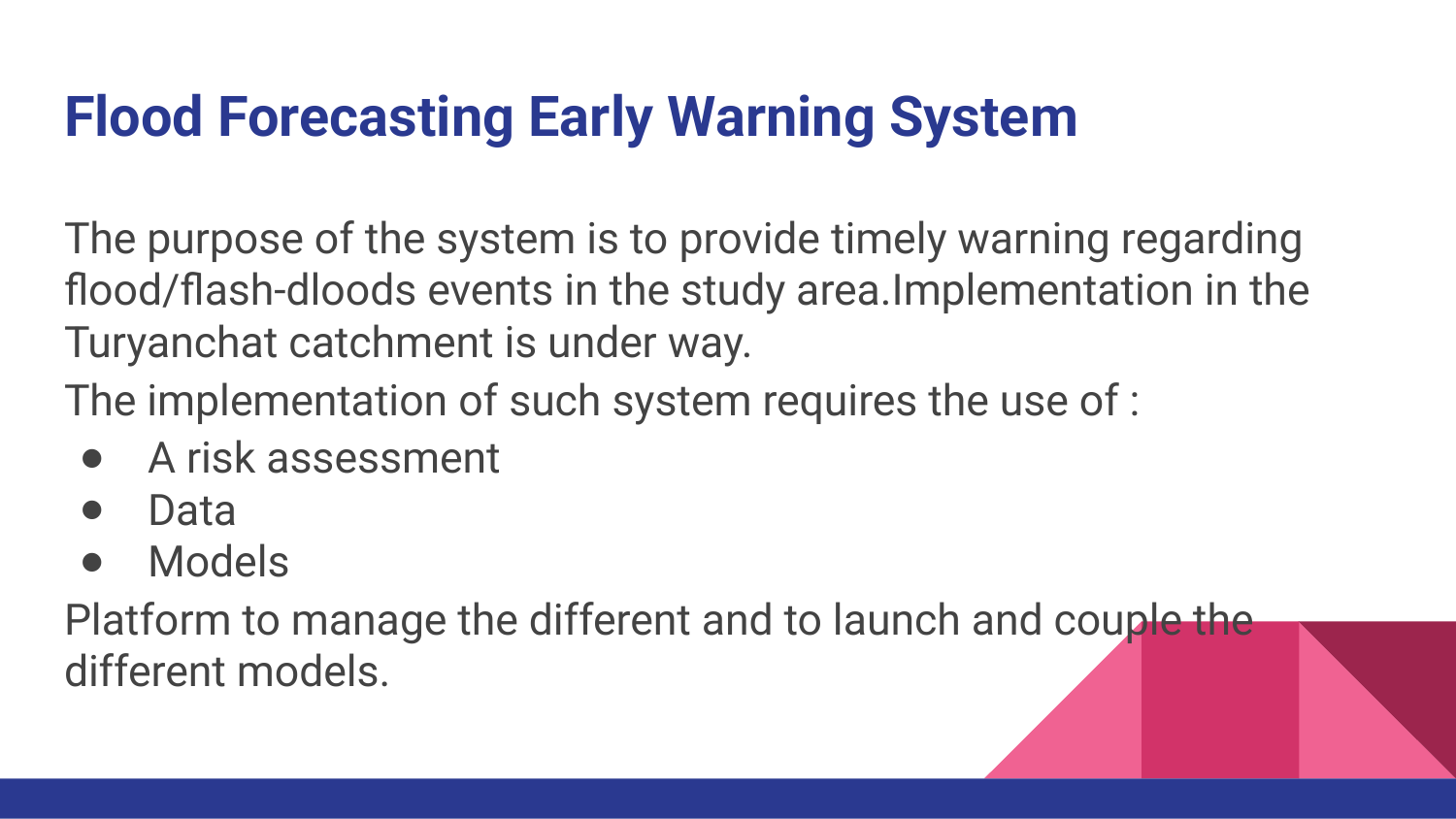

# Flood Forecasting Early Warning System

The purpose of the system is to provide timely warning regarding flood/flash-dloods events in the study area.Implementation in the Turyanchat catchment is under way.
The implementation of such system requires the use of :
 A risk assessment
 Data
 Models
Platform to manage the different and to launch and couple the different models.